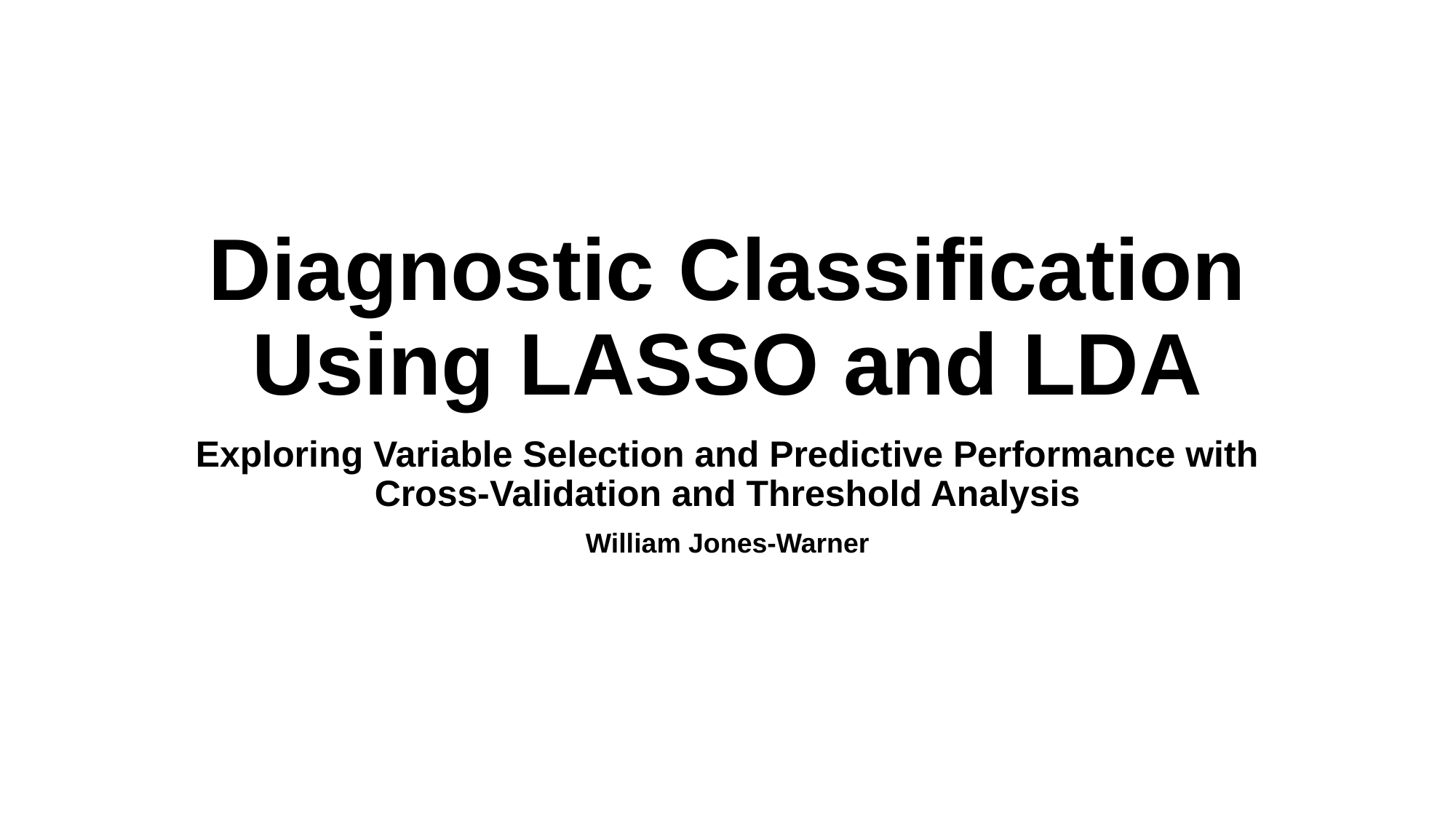

# Diagnostic Classification Using LASSO and LDA
Exploring Variable Selection and Predictive Performance with Cross-Validation and Threshold Analysis
William Jones-Warner